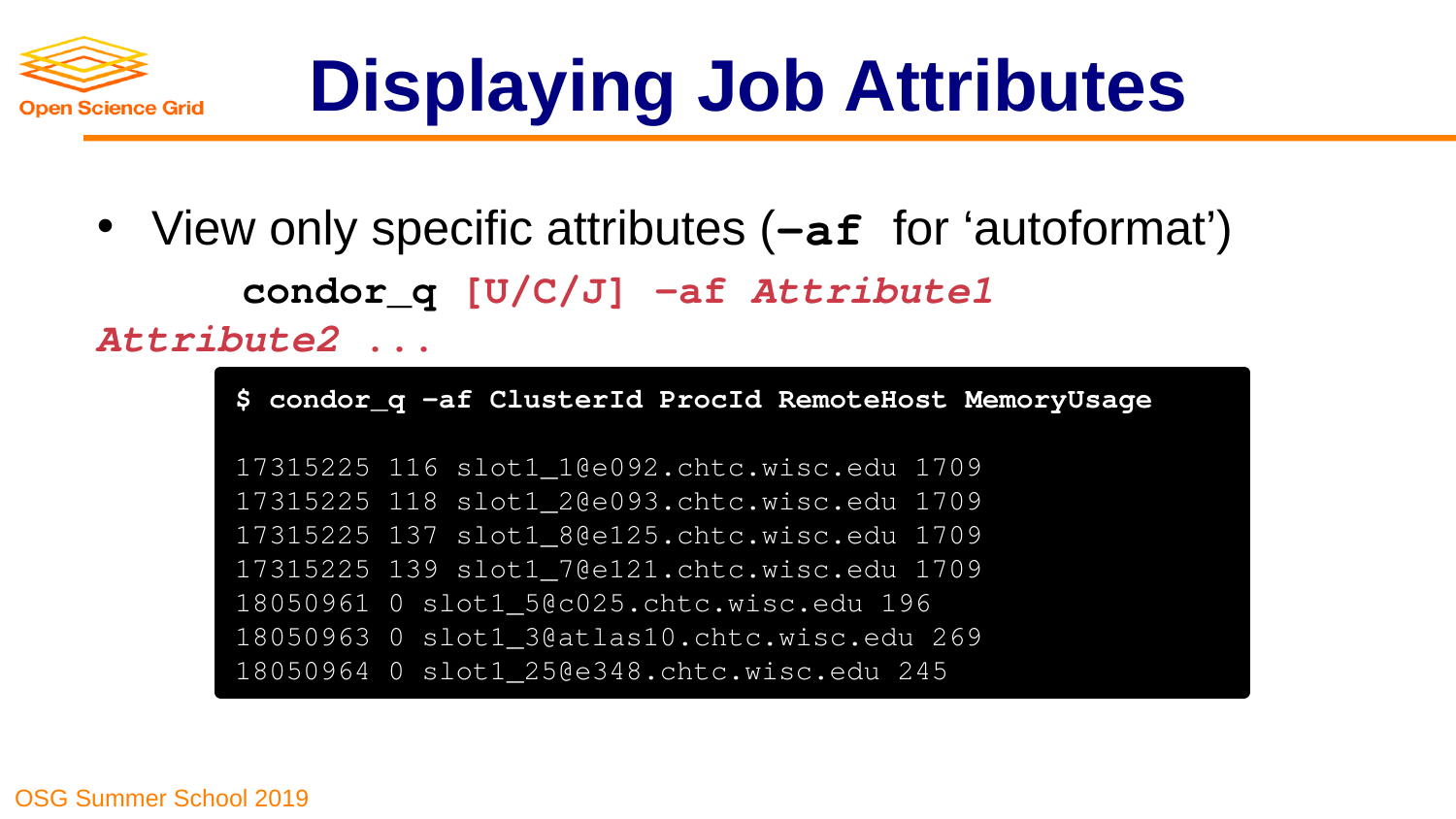

# Displaying Job Attributes
View only specific attributes (-af for ‘autoformat’)
	condor_q [U/C/J] -af Attribute1 Attribute2 ...
$ condor_q -af ClusterId ProcId RemoteHost MemoryUsage

17315225 116 slot1_1@e092.chtc.wisc.edu 1709
17315225 118 slot1_2@e093.chtc.wisc.edu 1709
17315225 137 slot1_8@e125.chtc.wisc.edu 1709
17315225 139 slot1_7@e121.chtc.wisc.edu 1709
18050961 0 slot1_5@c025.chtc.wisc.edu 196
18050963 0 slot1_3@atlas10.chtc.wisc.edu 269
18050964 0 slot1_25@e348.chtc.wisc.edu 245